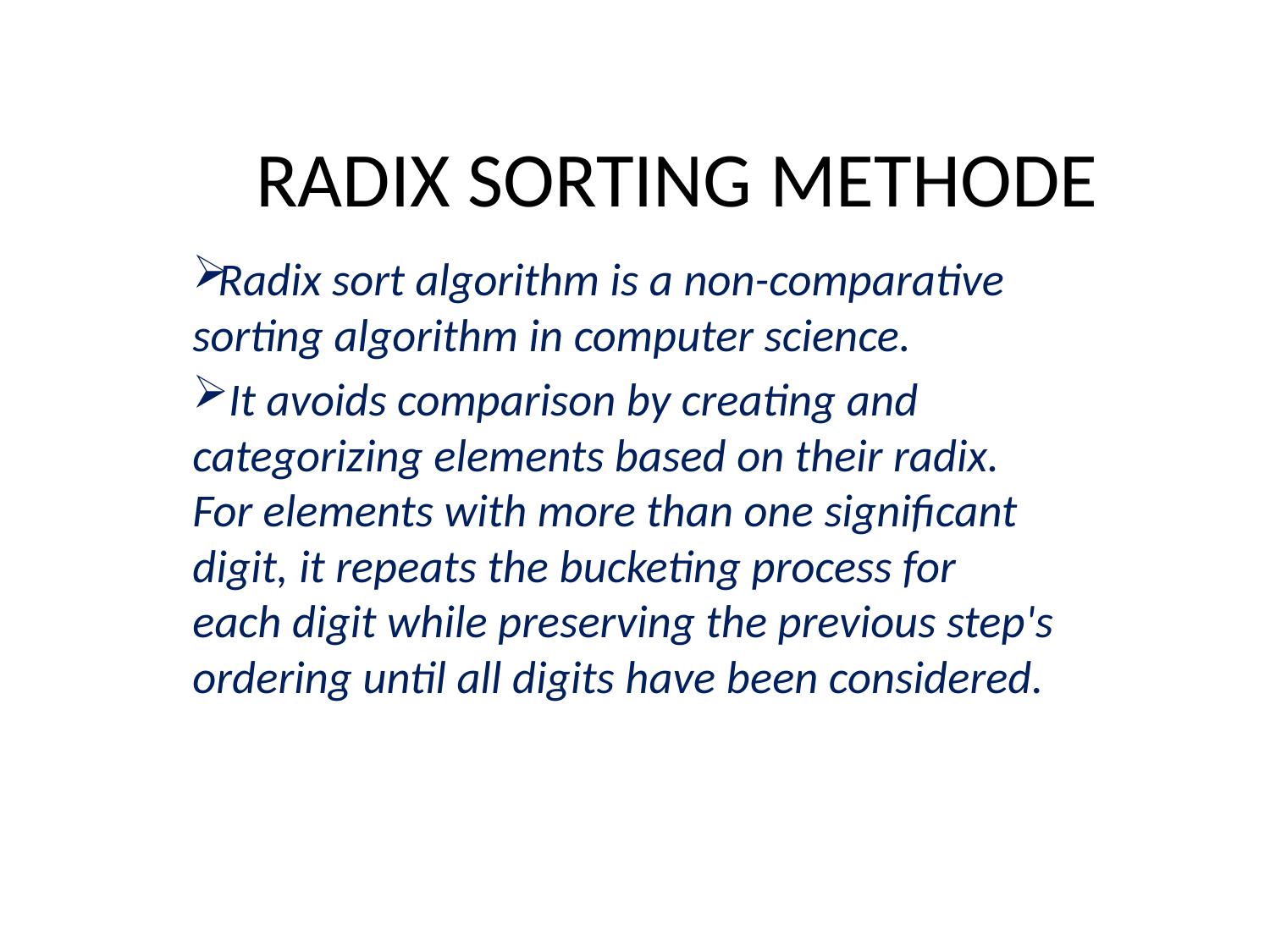

# RADIX SORTING METHODE
Radix sort algorithm is a non-comparative sorting algorithm in computer science.
 It avoids comparison by creating and categorizing elements based on their radix. For elements with more than one significant digit, it repeats the bucketing process for each digit while preserving the previous step's ordering until all digits have been considered.